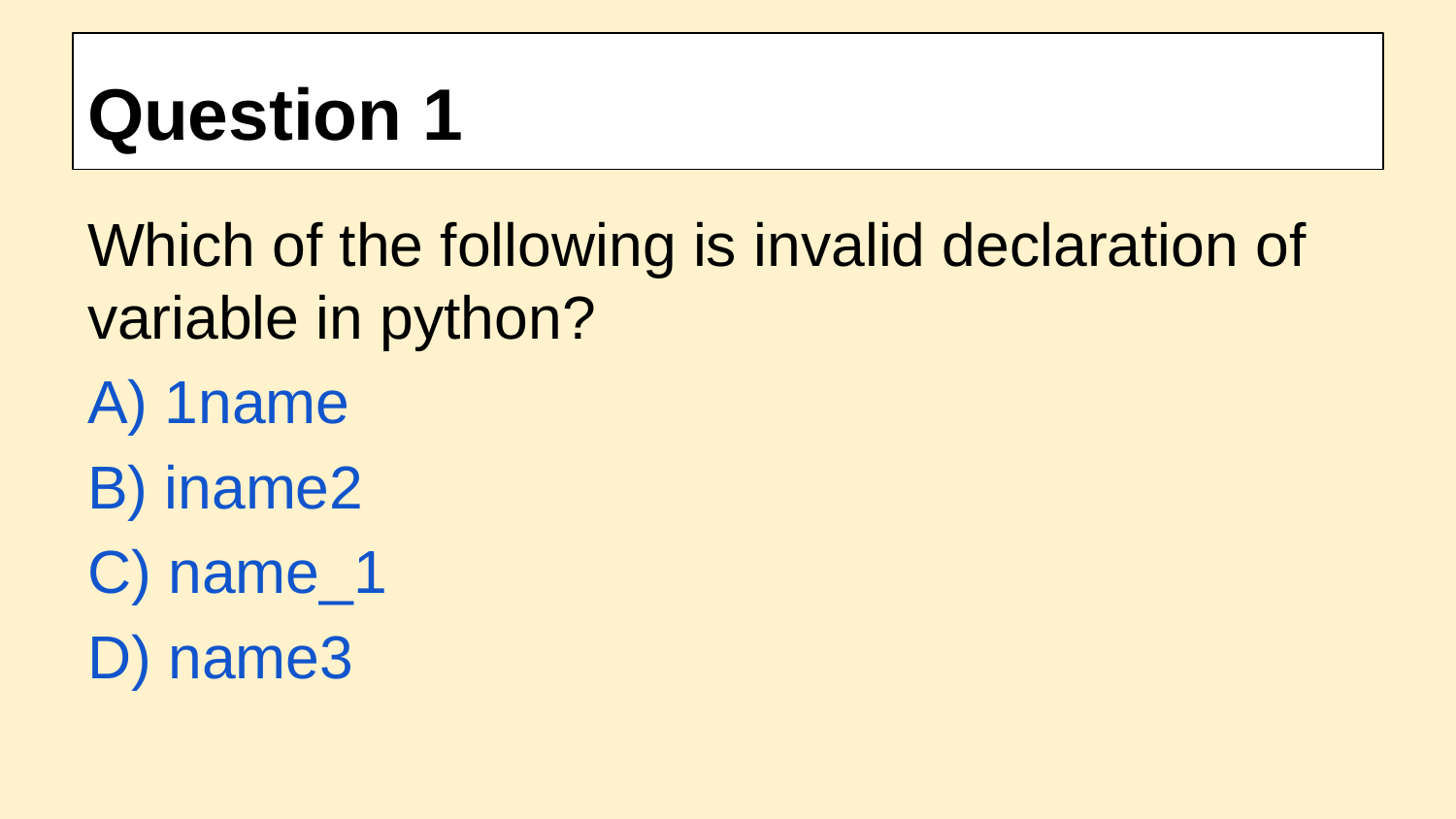

# Question 1
Which of the following is invalid declaration of variable in python?
A) 1name
B) iname2
C) name_1
D) name3